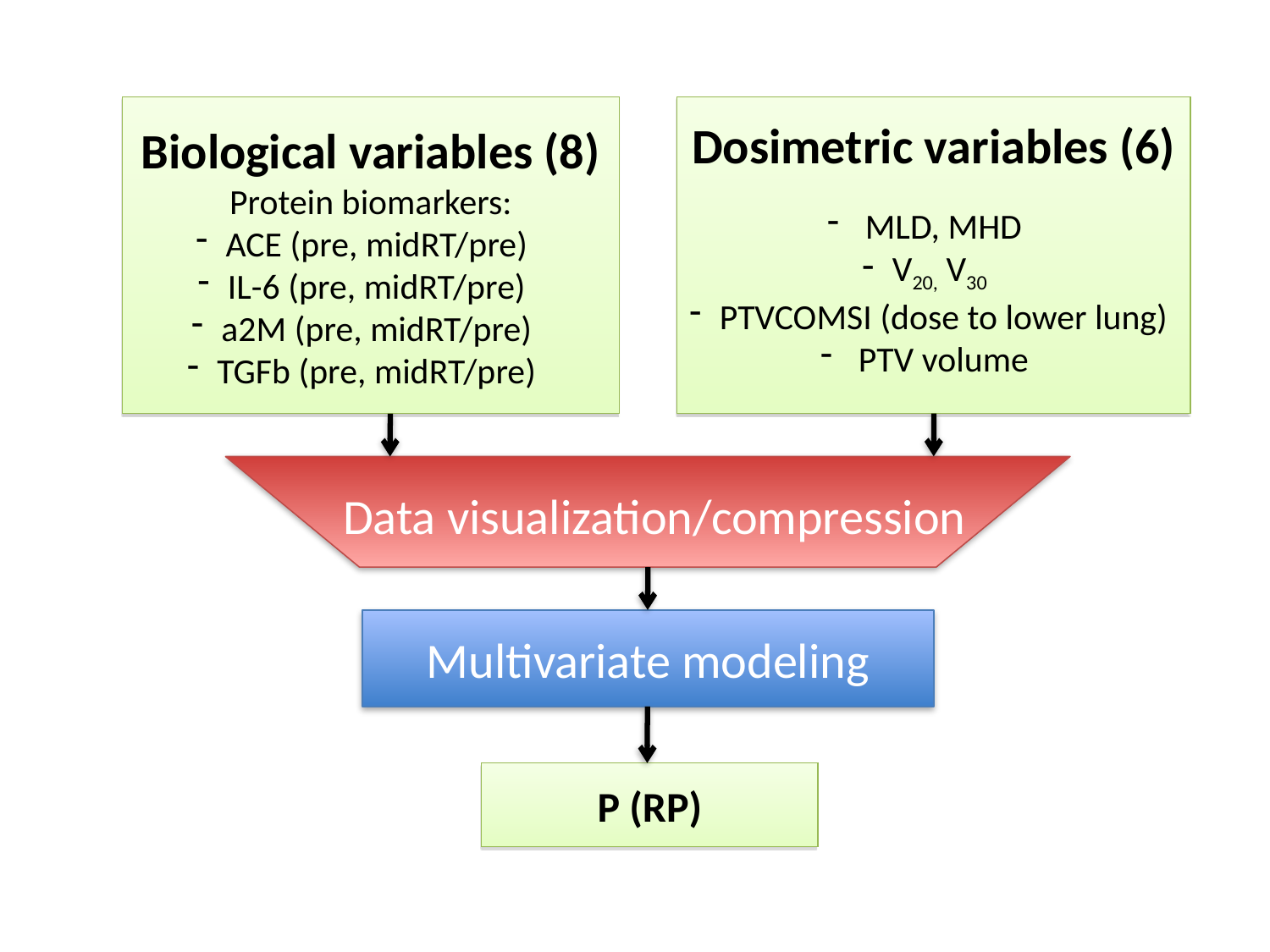

Biological variables (8)
Protein biomarkers:
ACE (pre, midRT/pre)
IL-6 (pre, midRT/pre)
a2M (pre, midRT/pre)
TGFb (pre, midRT/pre)

Dosimetric variables (6)

 MLD, MHD
V20, V30
 PTVCOMSI (dose to lower lung)
 PTV volume

   Data visualization/compression
Multivariate modeling
P (RP)